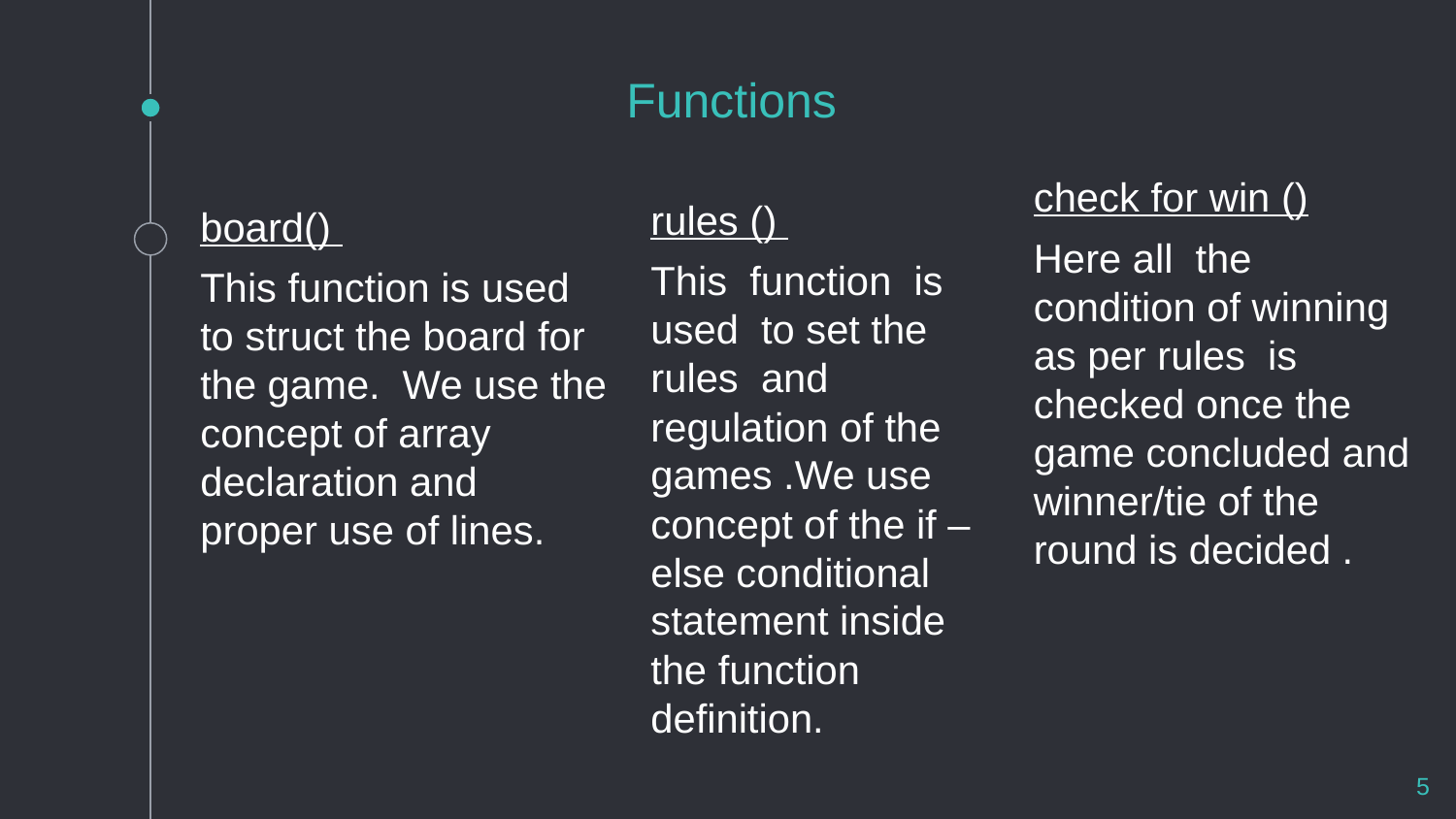

# Functions
check for win ()
Here all  the  condition of winning  as per rules  is checked once the game concluded and  winner/tie of the  round is decided .
rules ()
This  function  is  used  to set the rules  and regulation of the games .We use  concept of the if –else conditional  statement inside the function definition.
board()
This function is used to struct the board for the game.  We use the concept of array declaration and  proper use of lines.
5